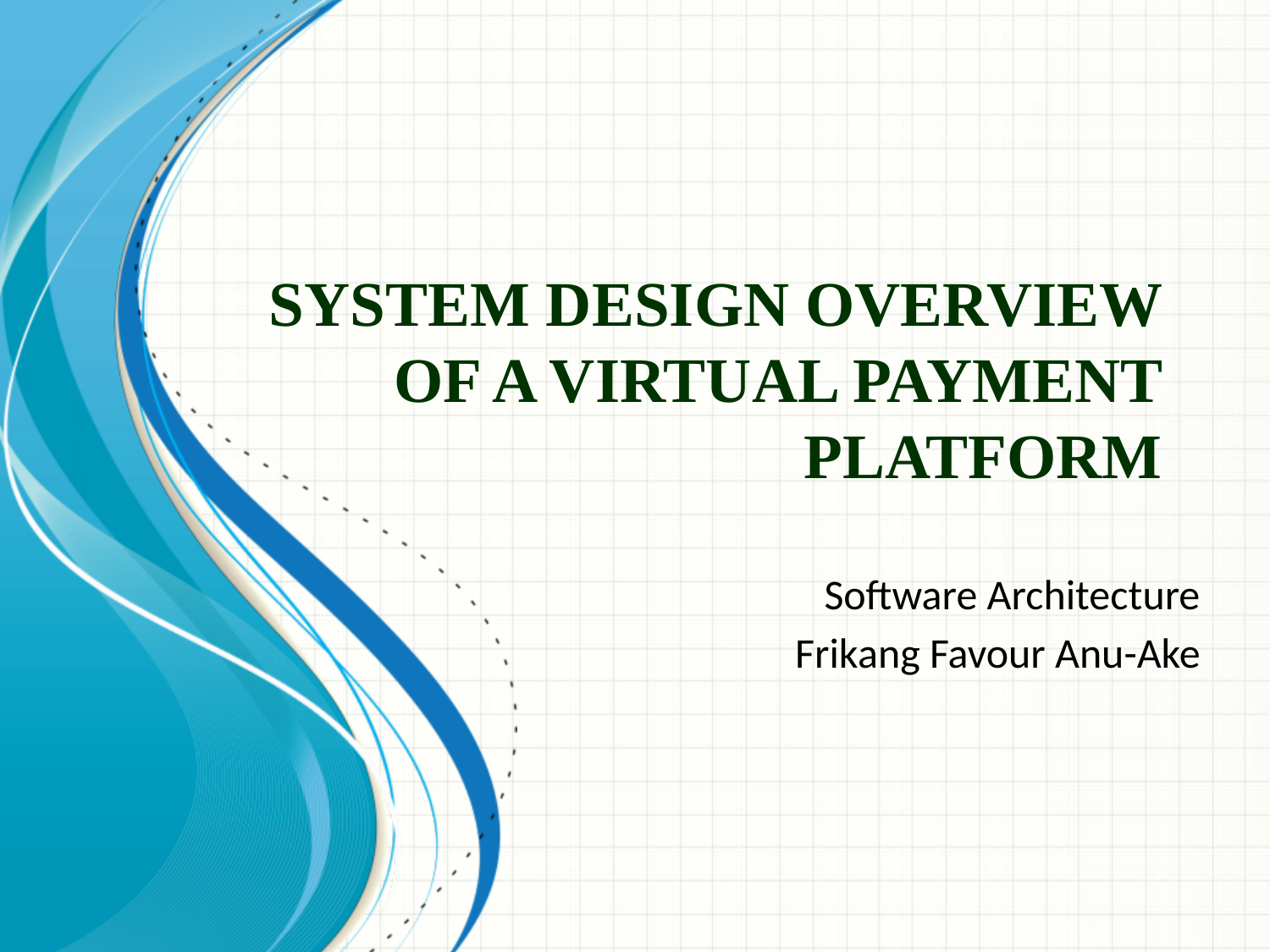

# SYSTEM DESIGN OVERVIEW OF A VIRTUAL PAYMENT PLATFORM
Software Architecture
Frikang Favour Anu-Ake